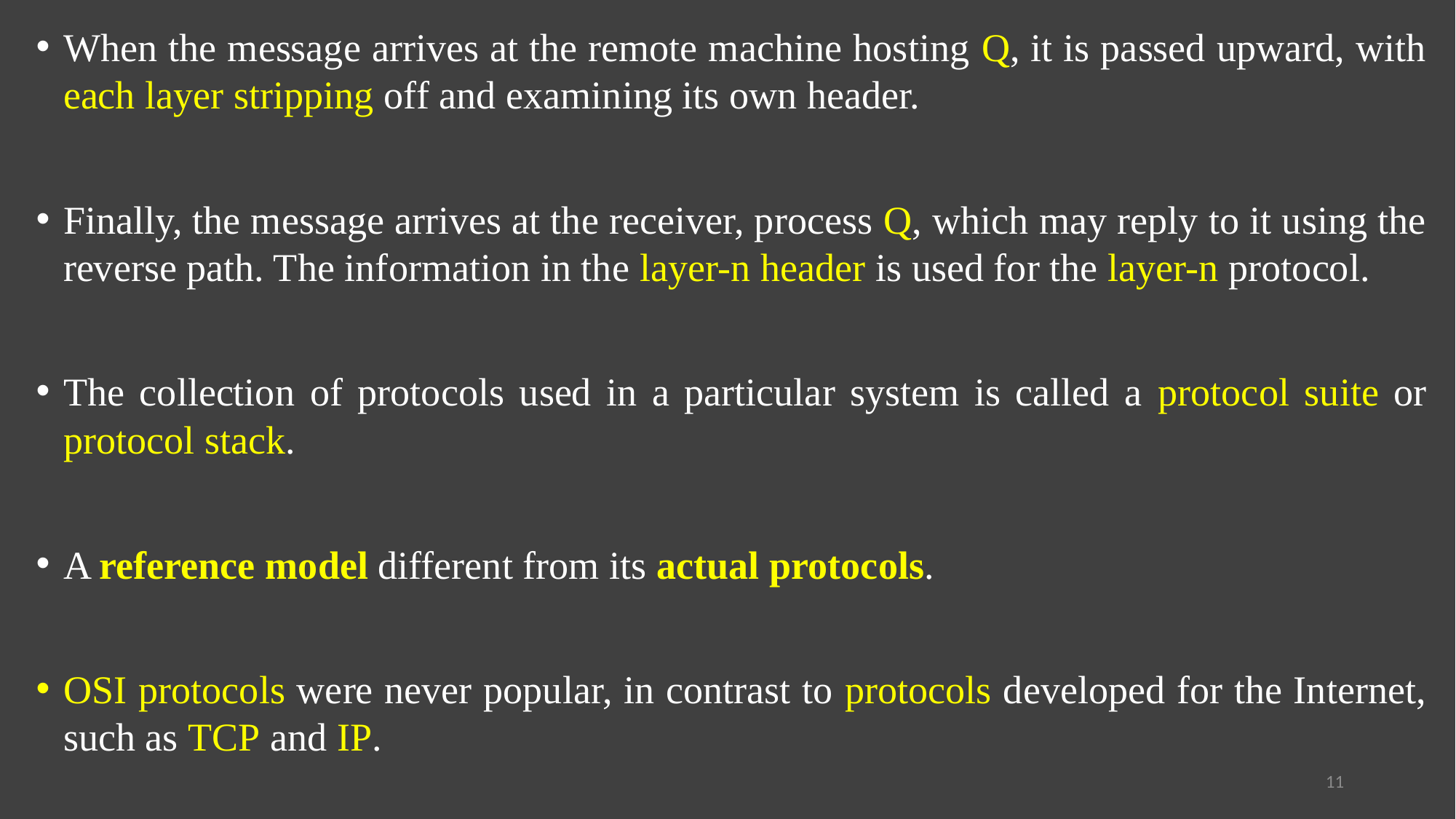

When the message arrives at the remote machine hosting Q, it is passed upward, with each layer stripping off and examining its own header.

Finally, the message arrives at the receiver, process Q, which may reply to it using the reverse path. The information in the layer-n header is used for the layer-n protocol.

The collection of protocols used in a particular system is called a protocol suite or protocol stack.

A reference model different from its actual protocols.

OSI protocols were never popular, in contrast to protocols developed for the Internet, such as TCP and IP.

11